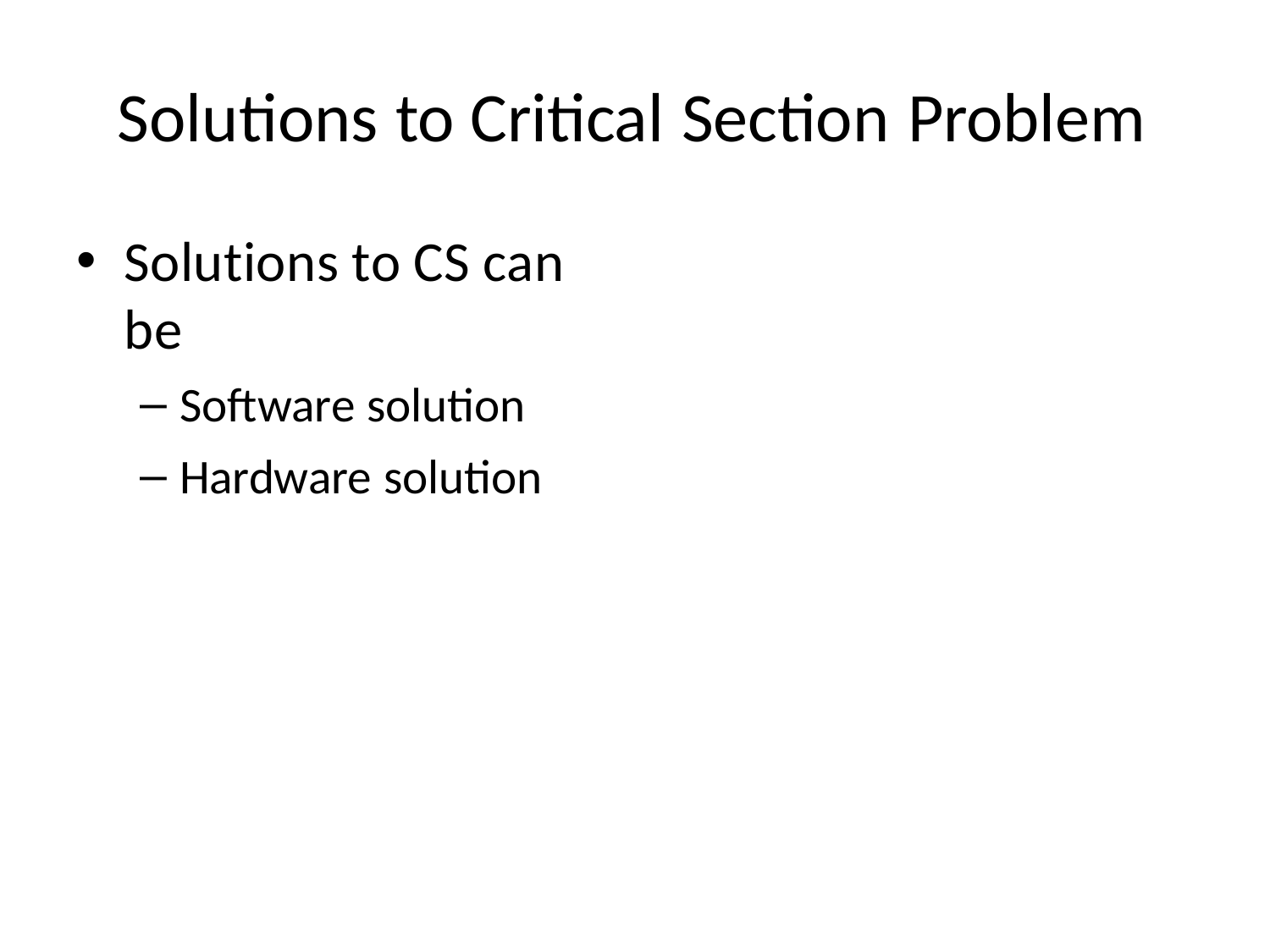

# Solutions to Critical Section Problem
Solutions to CS can be
Software solution
Hardware solution